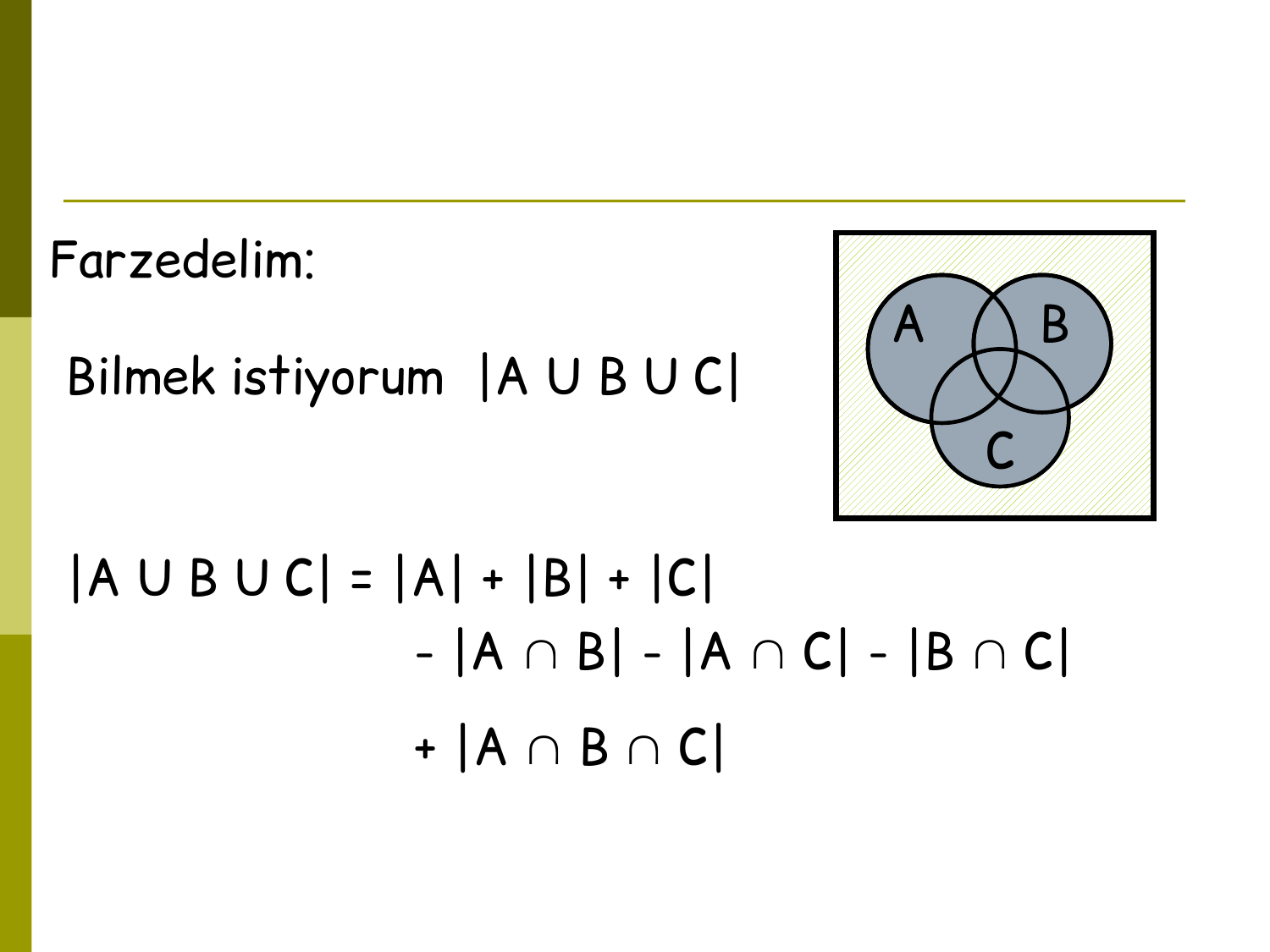

Farzedelim:

A
B
Bilmek istiyorum  |A U B U C|
C
|A U B U C| = |A| + |B| + |C|
- |A ∩ B| - |A ∩ C| - |B ∩ C|
+ |A ∩ B ∩ C|